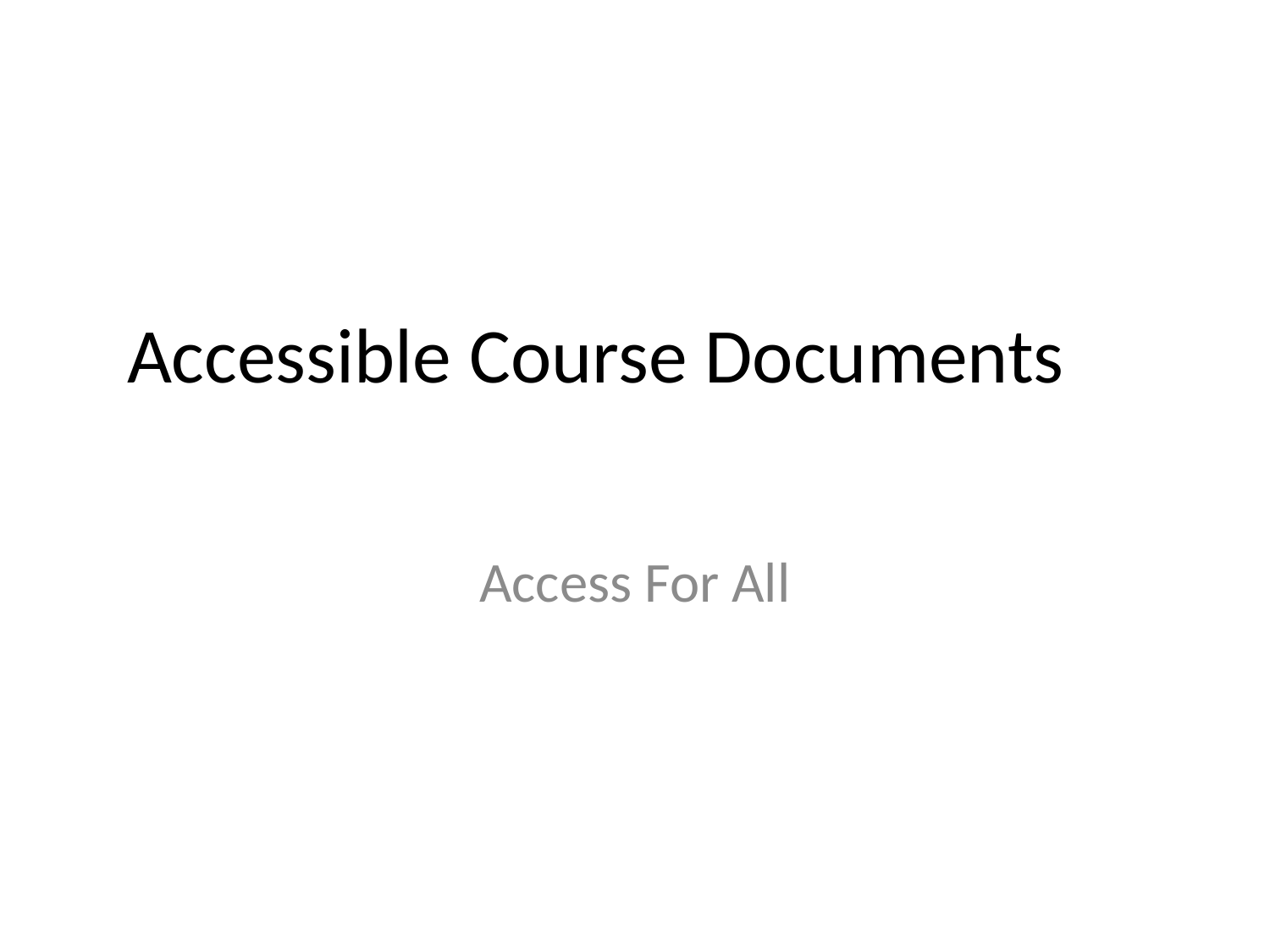

# Accessible Course Documents
Access For All